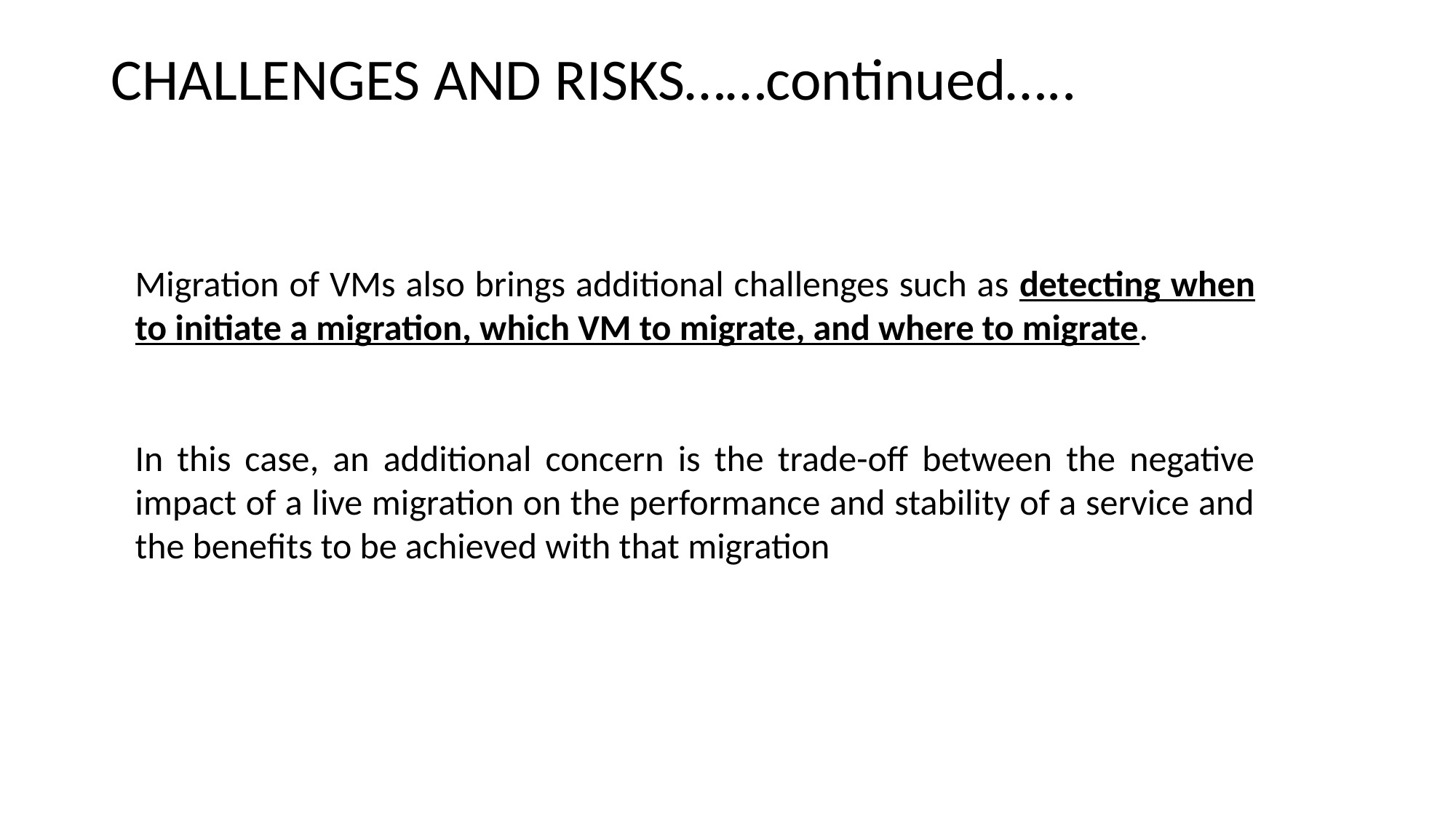

CHALLENGES AND RISKS……continued…..

Migration of VMs also brings additional challenges such as detecting when to initiate a migration, which VM to migrate, and where to migrate.

In this case, an additional concern is the trade-off between the negative impact of a live migration on the performance and stability of a service and the benefits to be achieved with that migration